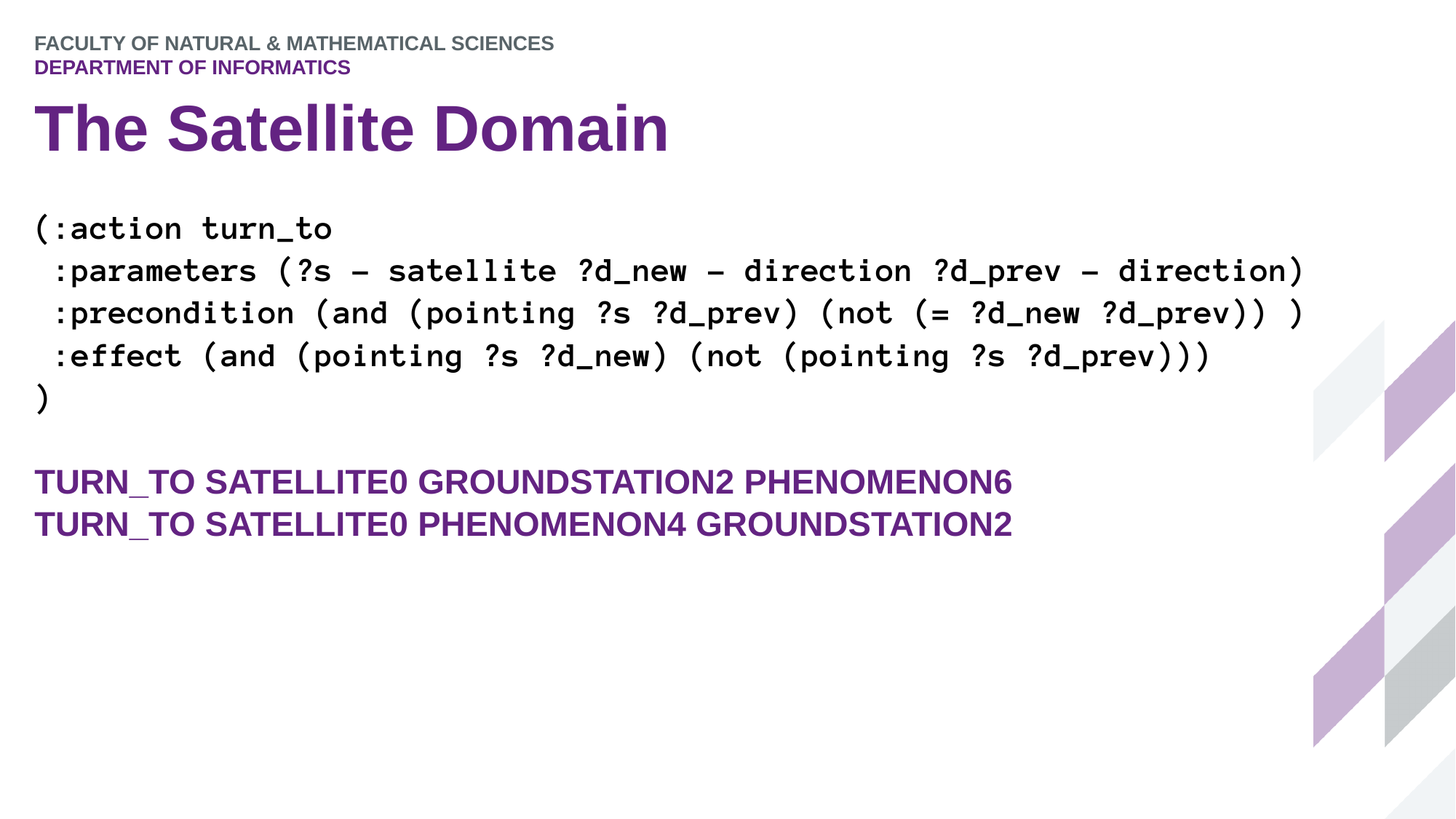

# The Satellite Domain
(:action turn_to
 :parameters (?s - satellite ?d_new - direction ?d_prev - direction)
 :precondition (and (pointing ?s ?d_prev) (not (= ?d_new ?d_prev)) )
 :effect (and (pointing ?s ?d_new) (not (pointing ?s ?d_prev)))
)

TURN_TO SATELLITE0 GROUNDSTATION2 PHENOMENON6
TURN_TO SATELLITE0 PHENOMENON4 GROUNDSTATION2